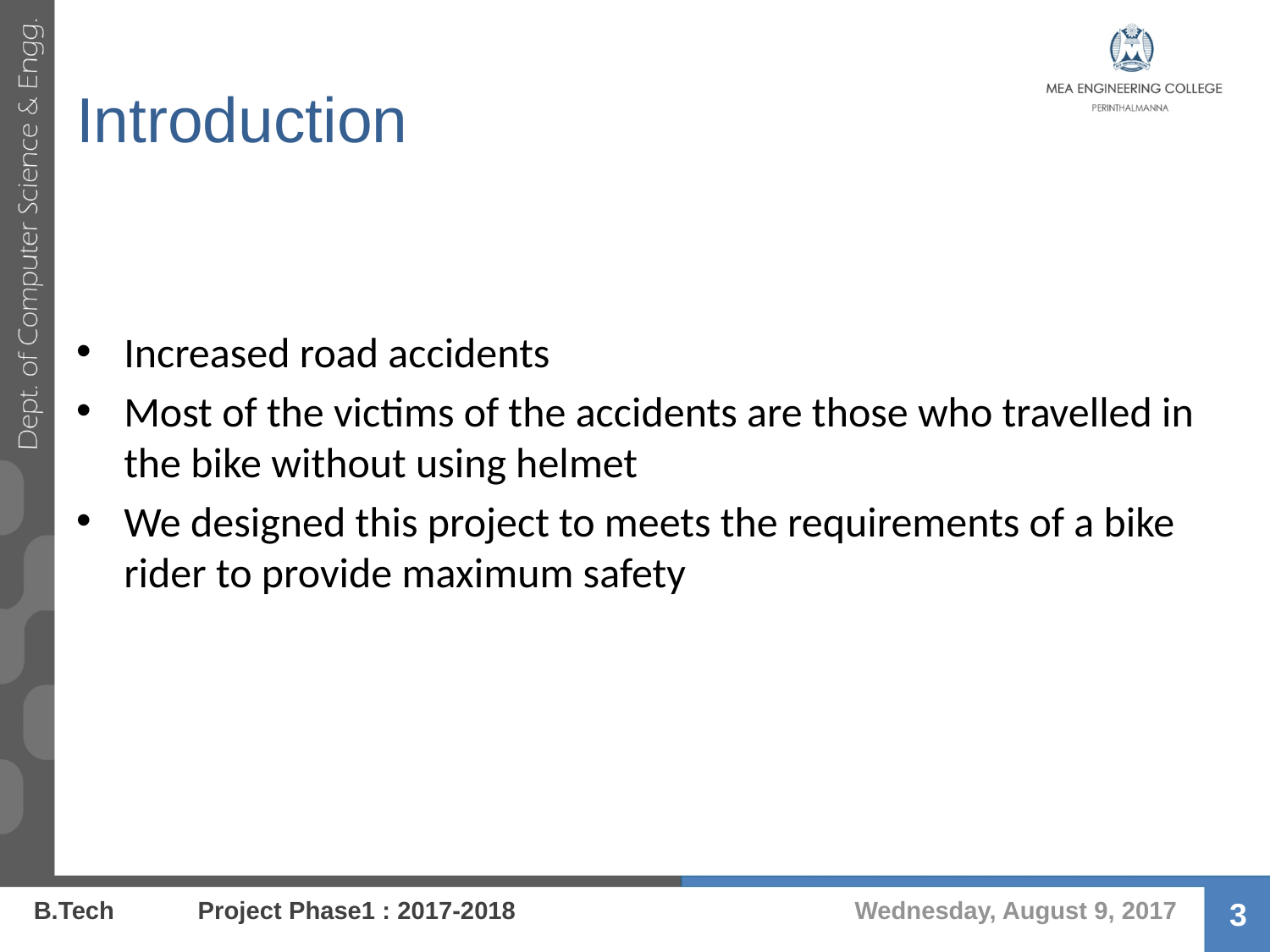

# Introduction
Increased road accidents
Most of the victims of the accidents are those who travelled in the bike without using helmet
We designed this project to meets the requirements of a bike rider to provide maximum safety

Wednesday, August 9, 2017
B.Tech            Project Phase1 : 2017-2018
3